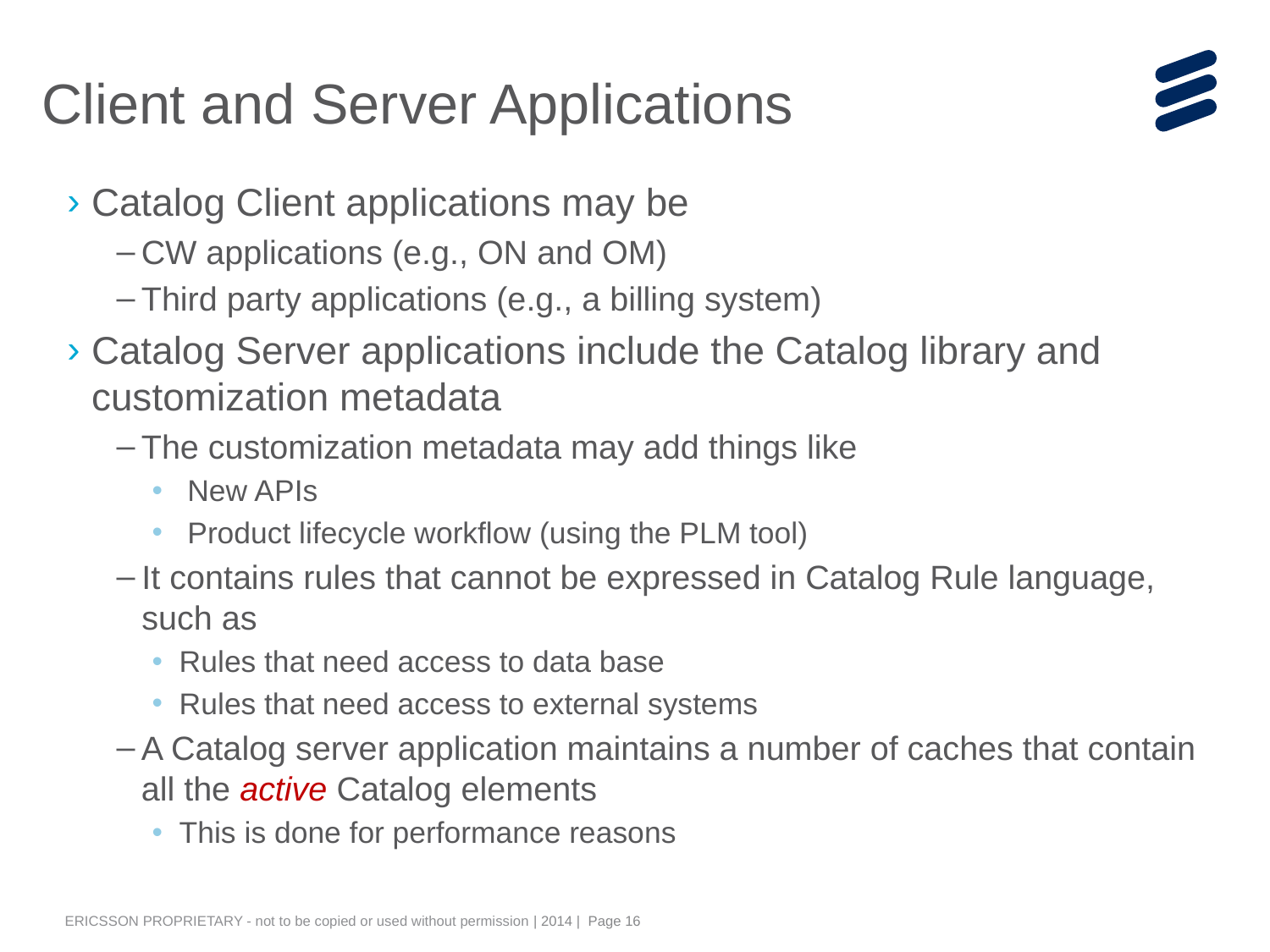

# Client and Server Applications
Catalog Client applications may be
CW applications (e.g., ON and OM)
Third party applications (e.g., a billing system)
Catalog Server applications include the Catalog library and customization metadata
The customization metadata may add things like
 New APIs
 Product lifecycle workflow (using the PLM tool)
It contains rules that cannot be expressed in Catalog Rule language, such as
Rules that need access to data base
Rules that need access to external systems
A Catalog server application maintains a number of caches that contain all the active Catalog elements
This is done for performance reasons